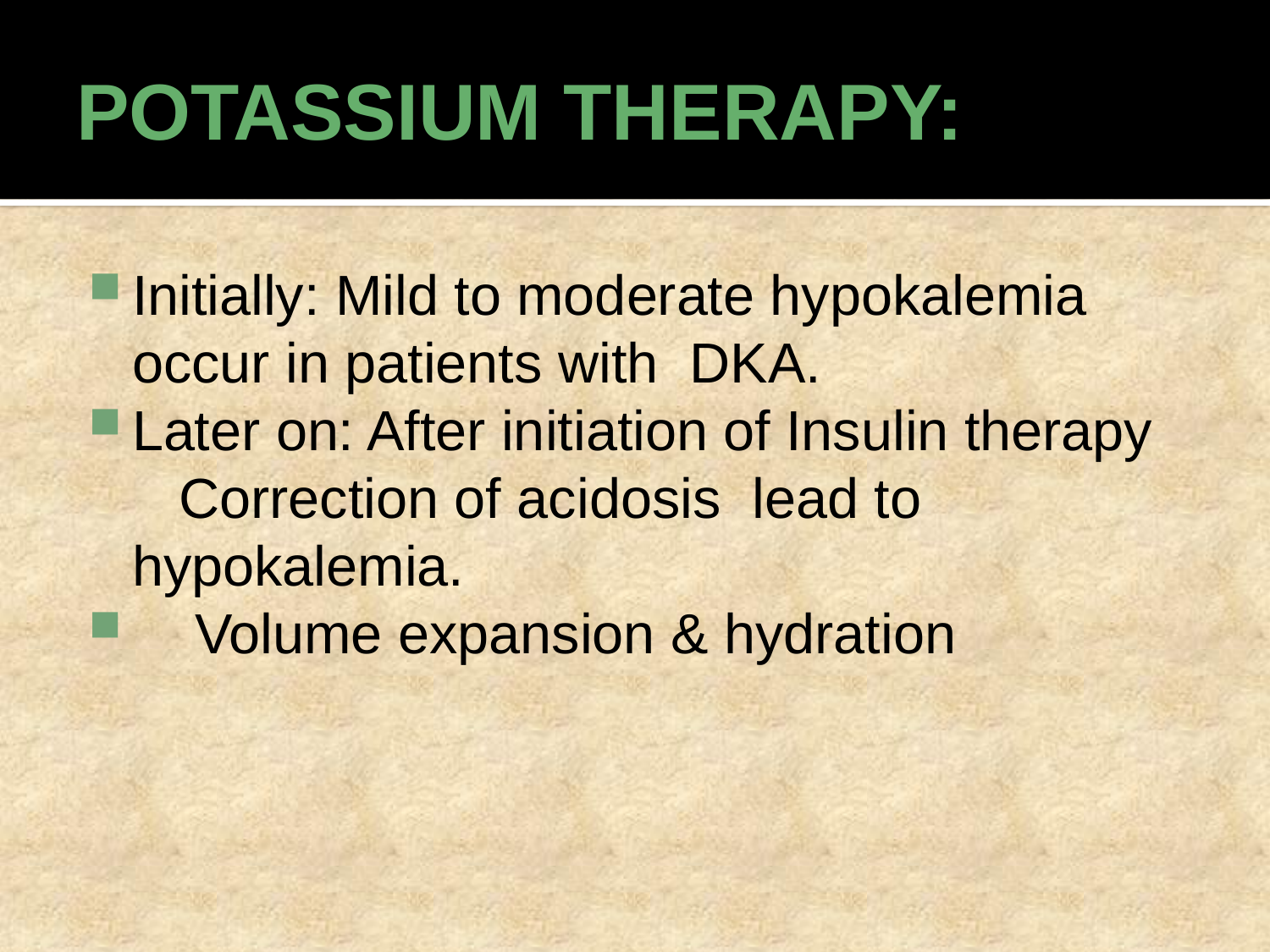

# POTASSIUM THERAPY:
Initially: Mild to moderate hypokalemia occur in patients with  DKA.
Later on: After initiation of Insulin therapy      Correction of acidosis  lead to hypokalemia.
    Volume expansion & hydration